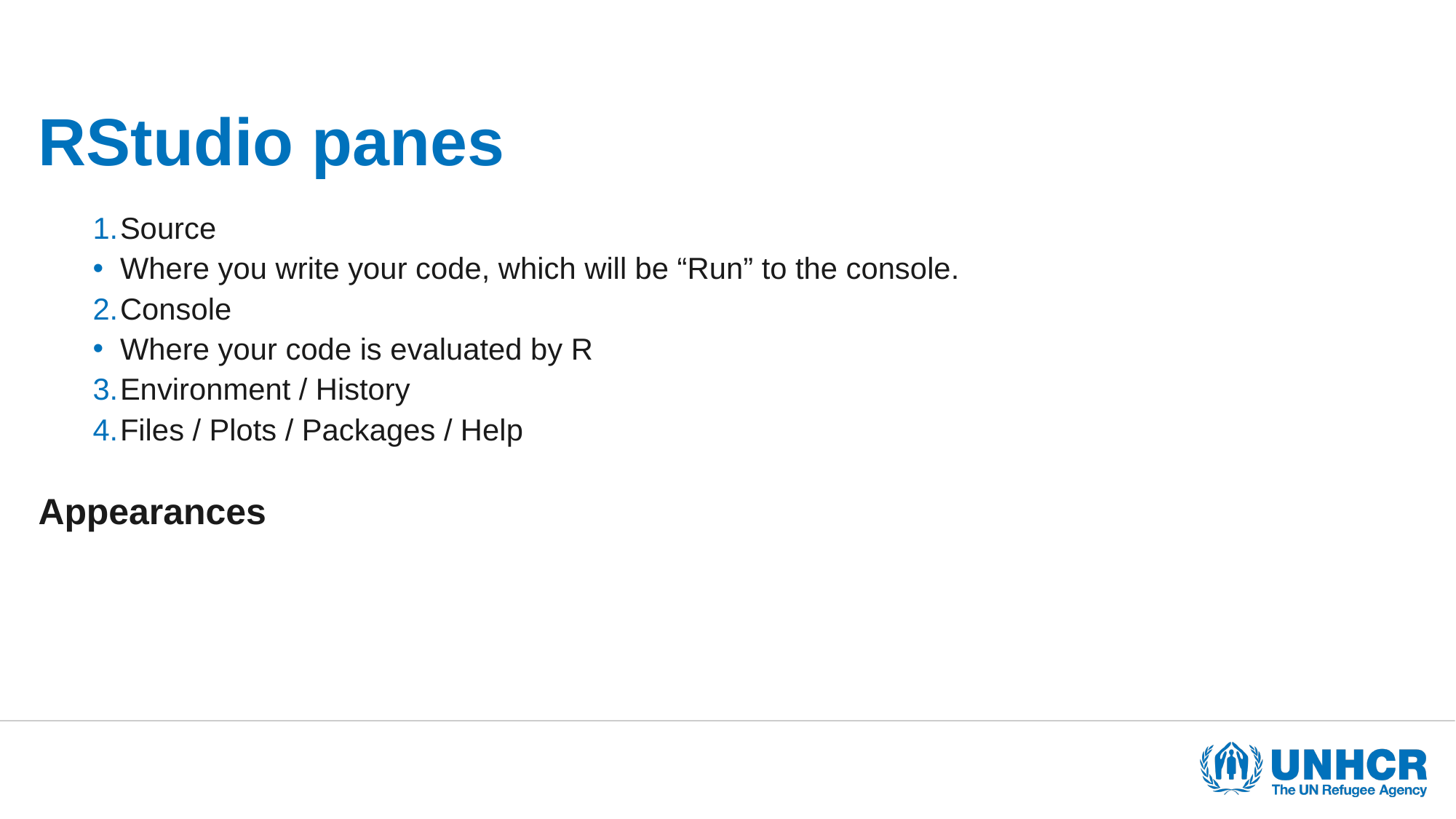

# RStudio panes
Source
Where you write your code, which will be “Run” to the console.
Console
Where your code is evaluated by R
Environment / History
Files / Plots / Packages / Help
Appearances